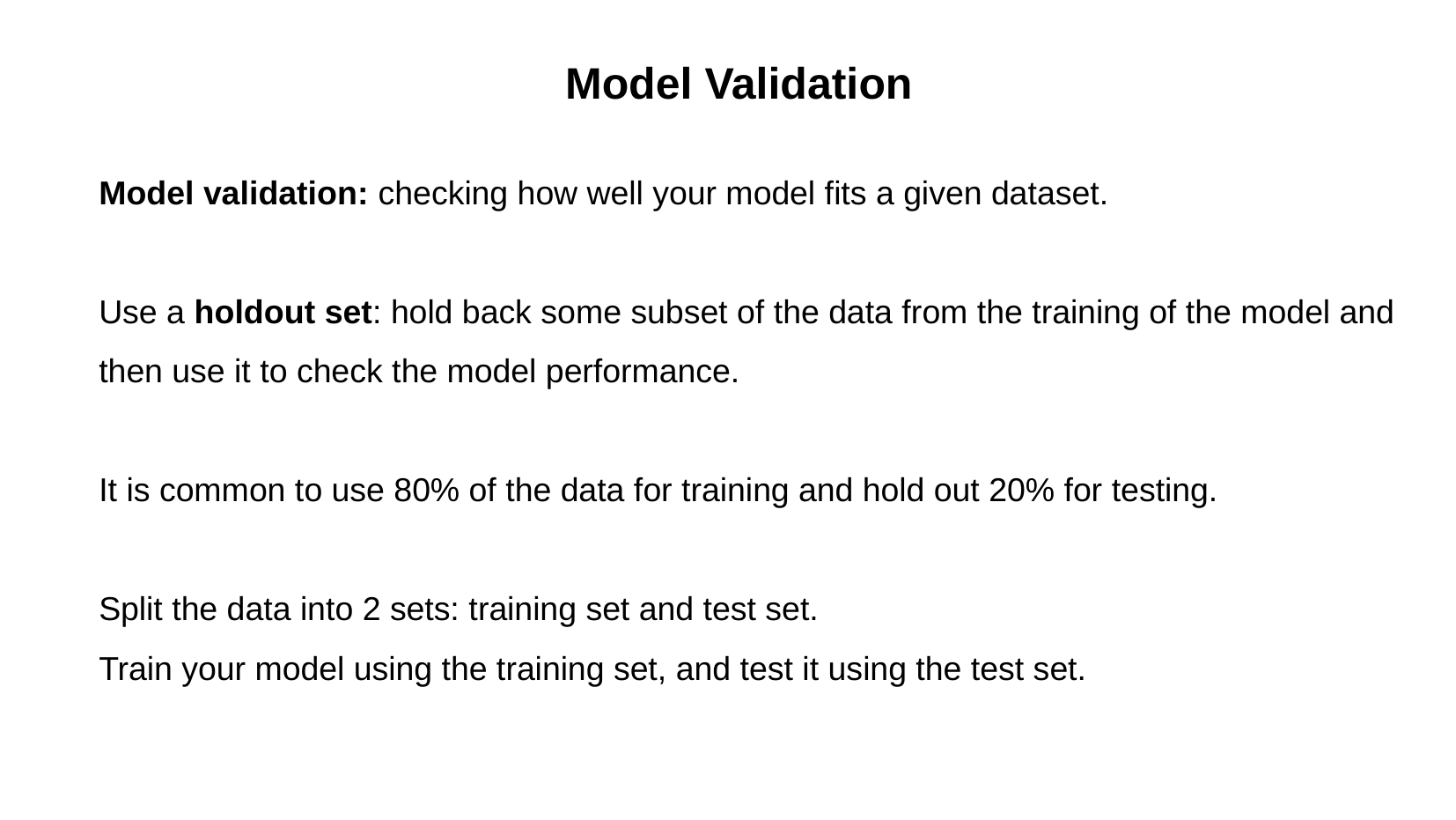

Model Validation

Model validation: checking how well your model fits a given dataset.

Use a holdout set: hold back some subset of the data from the training of the model and then use it to check the model performance.

It is common to use 80% of the data for training and hold out 20% for testing.

Split the data into 2 sets: training set and test set.
Train your model using the training set, and test it using the test set.